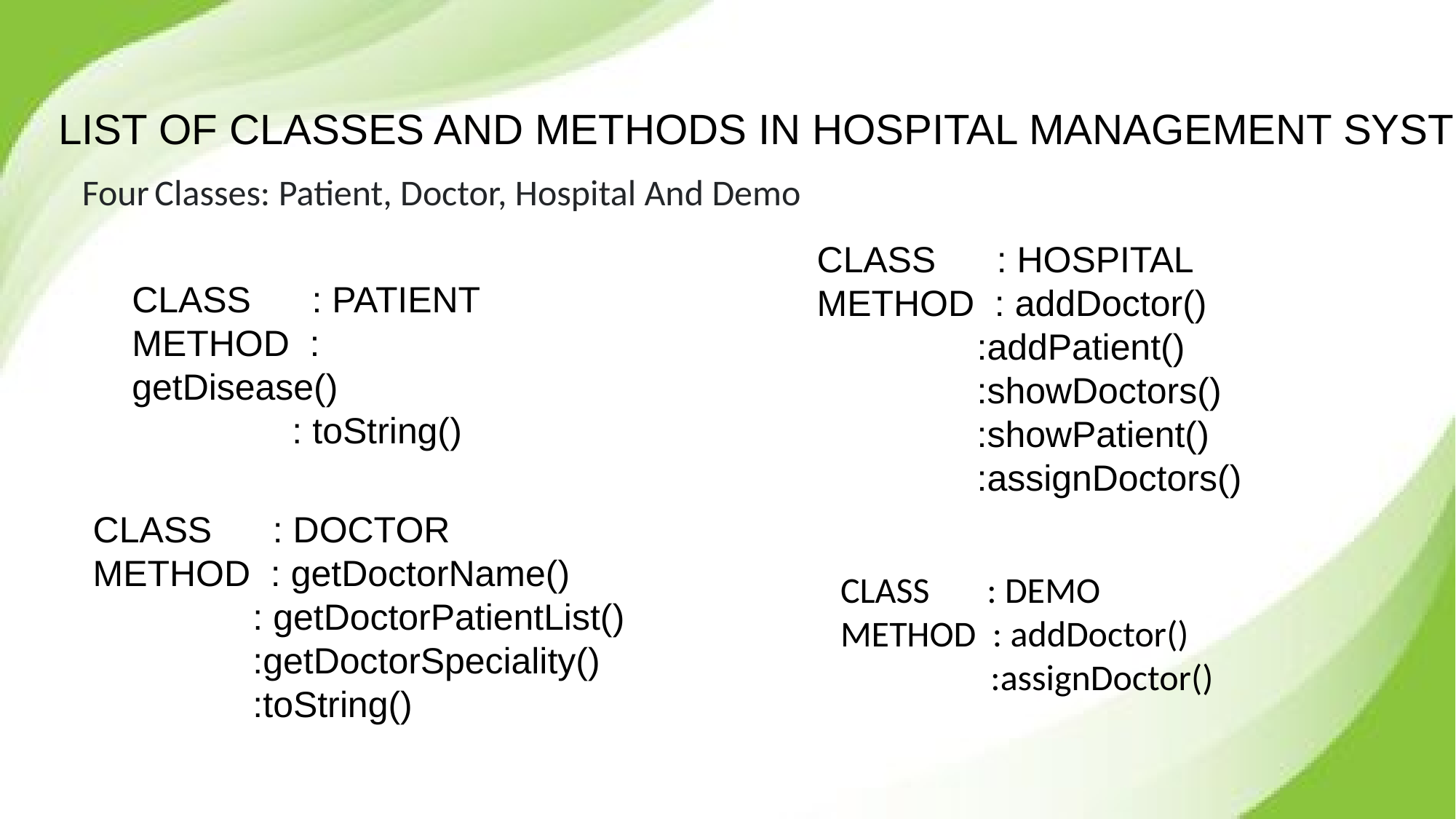

LIST OF CLASSES AND METHODS IN HOSPITAL MANAGEMENT SYSTEM
Four Classes: Patient, Doctor, Hospital And Demo
CLASS      : HOSPITAL
METHOD  : addDoctor()
	     :addPatient()
	     :showDoctors()
	     :showPatient()
 	     :assignDoctors()
CLASS      : PATIENT
METHOD  : getDisease()
	     : toString()
CLASS      : DOCTOR
METHOD  : getDoctorName()
	     : getDoctorPatientList()
	     :getDoctorSpeciality()
	     :toString()
CLASS       : DEMO
METHOD  : addDoctor()
	     :assignDoctor()